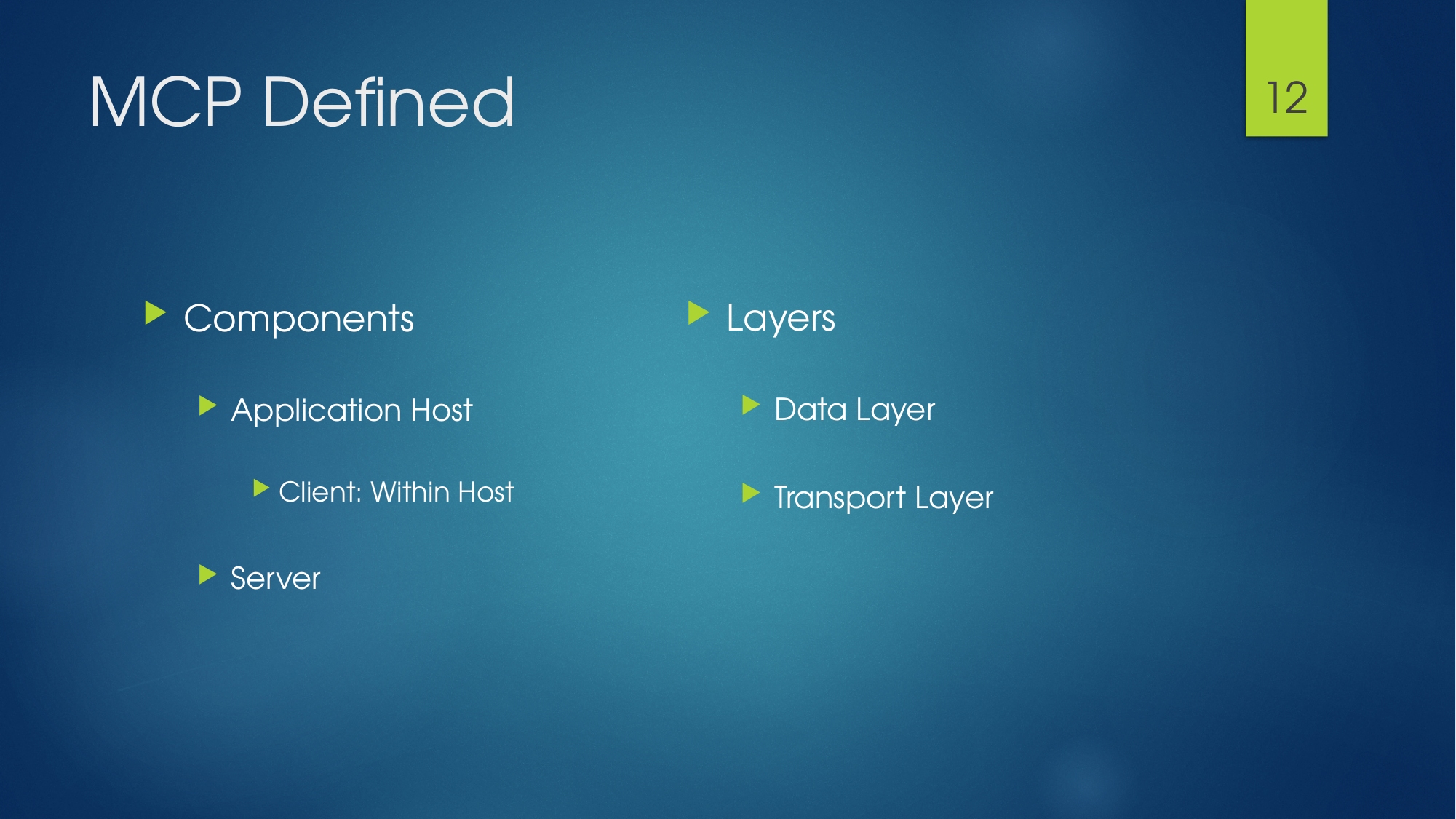

12
# MCP Defined
Layers
Data Layer
Transport Layer
Components
Application Host
Client: Within Host
Server